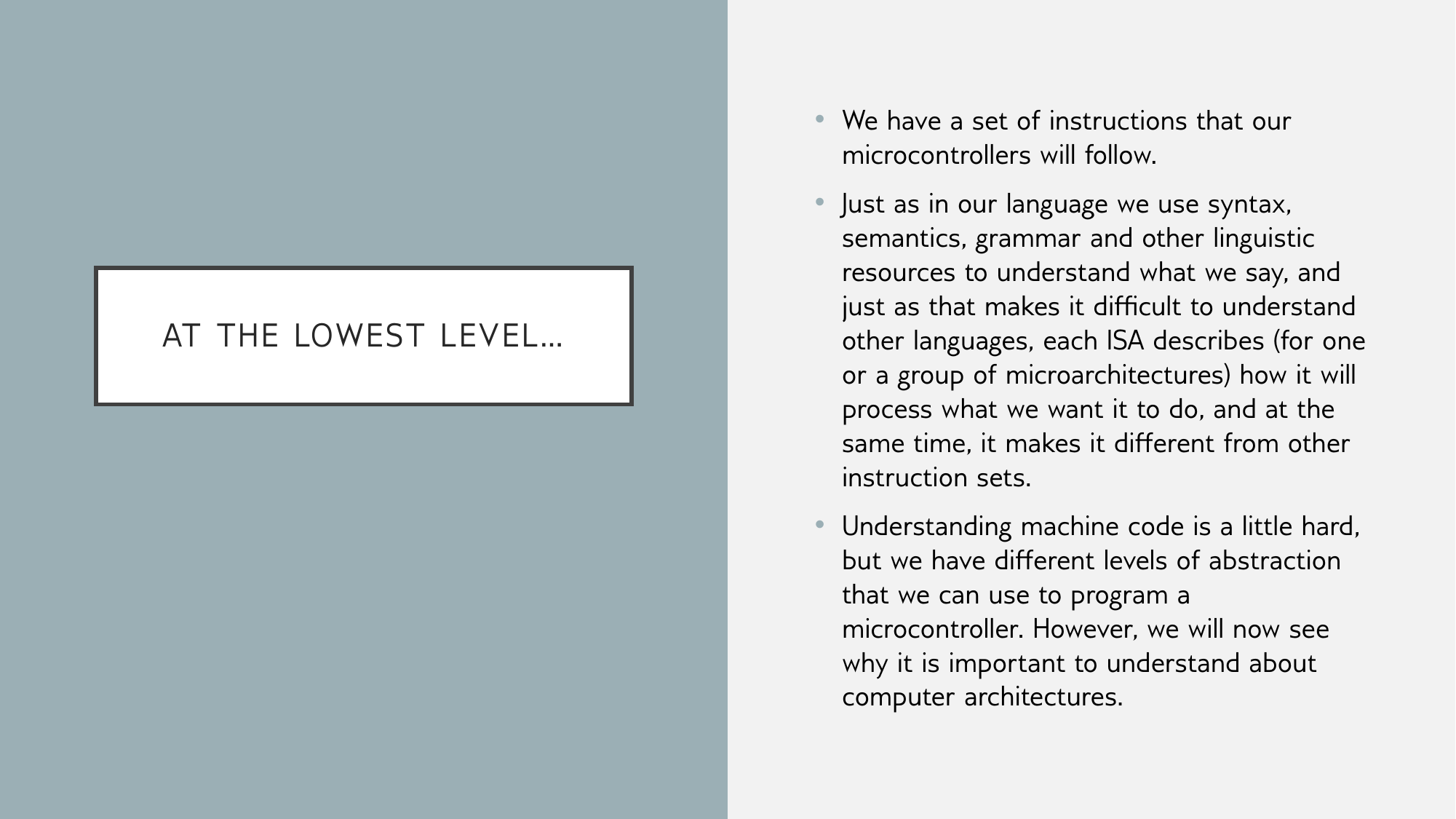

We have a set of instructions that our microcontrollers will follow.
Just as in our language we use syntax, semantics, grammar and other linguistic resources to understand what we say, and just as that makes it difficult to understand other languages, each ISA describes (for one or a group of microarchitectures) how it will process what we want it to do, and at the same time, it makes it different from other instruction sets.
Understanding machine code is a little hard, but we have different levels of abstraction that we can use to program a microcontroller. However, we will now see why it is important to understand about computer architectures.
# At the lowest level…